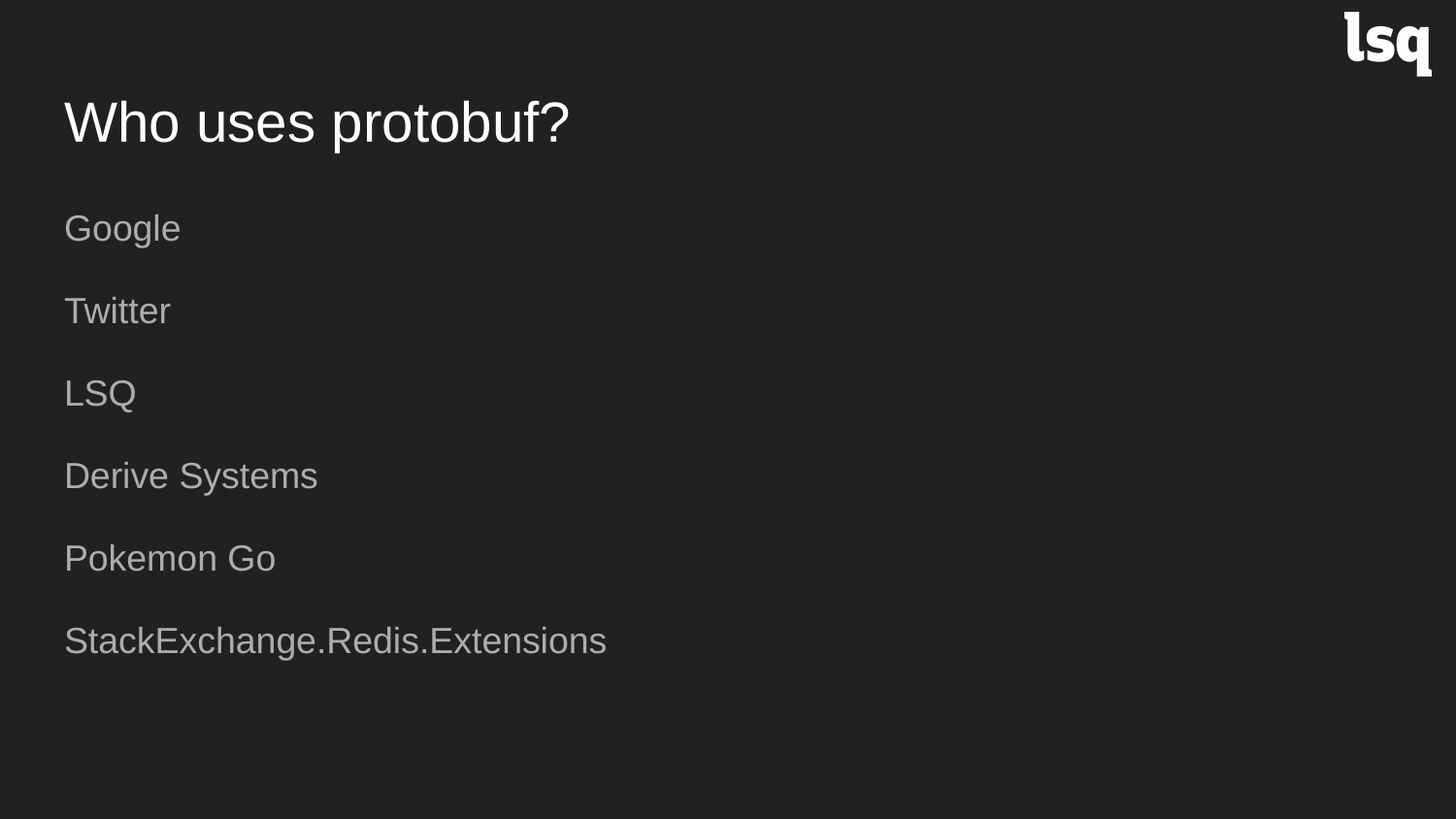

# Who uses protobuf?
Google
Twitter
LSQ
Derive Systems
Pokemon Go
StackExchange.Redis.Extensions